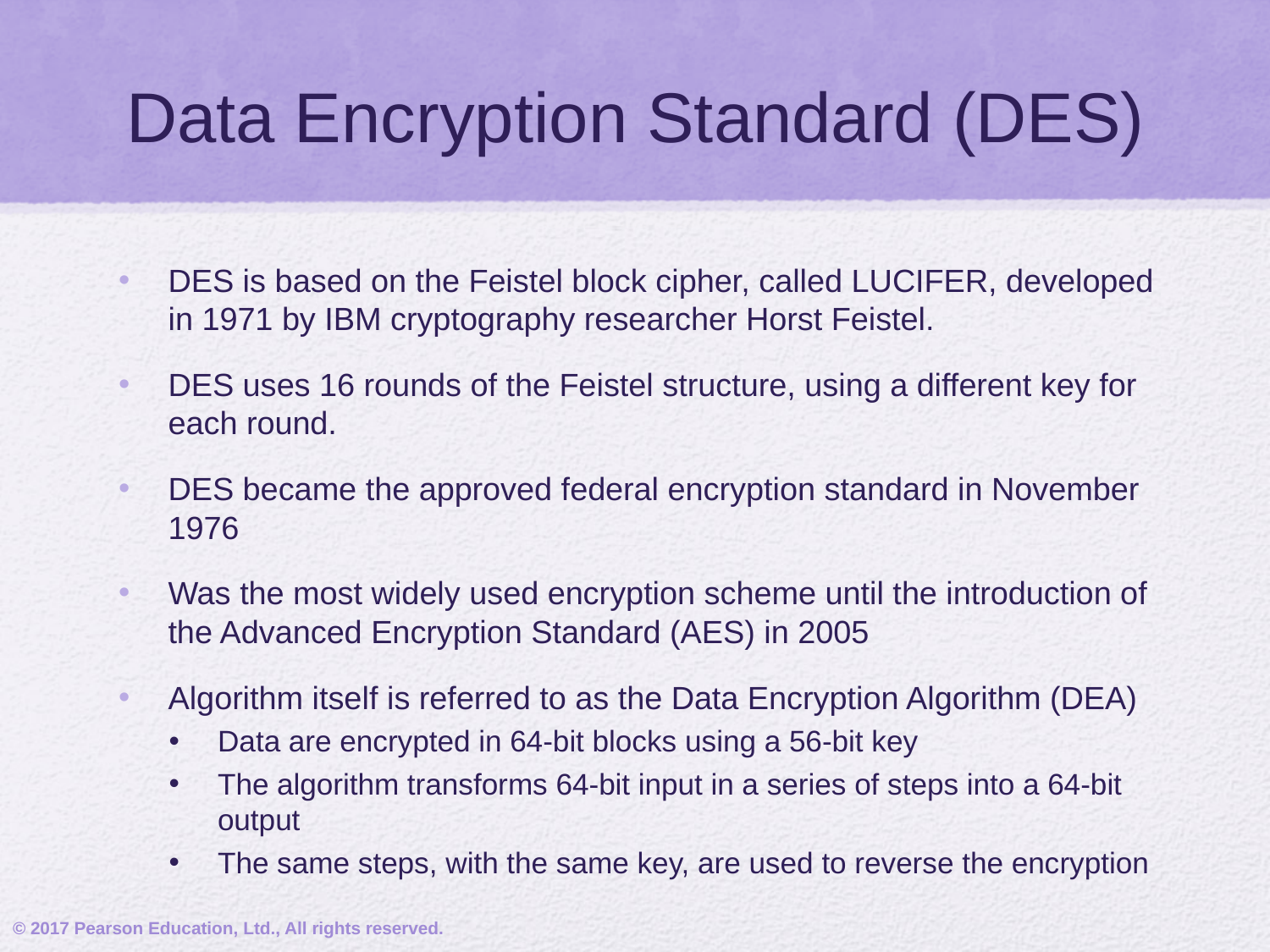

# Data Encryption Standard (DES)
DES is based on the Feistel block cipher, called LUCIFER, developed in 1971 by IBM cryptography researcher Horst Feistel.
DES uses 16 rounds of the Feistel structure, using a different key for each round.
DES became the approved federal encryption standard in November 1976
Was the most widely used encryption scheme until the introduction of the Advanced Encryption Standard (AES) in 2005
Algorithm itself is referred to as the Data Encryption Algorithm (DEA)
Data are encrypted in 64-bit blocks using a 56-bit key
The algorithm transforms 64-bit input in a series of steps into a 64-bit output
The same steps, with the same key, are used to reverse the encryption
© 2017 Pearson Education, Ltd., All rights reserved.